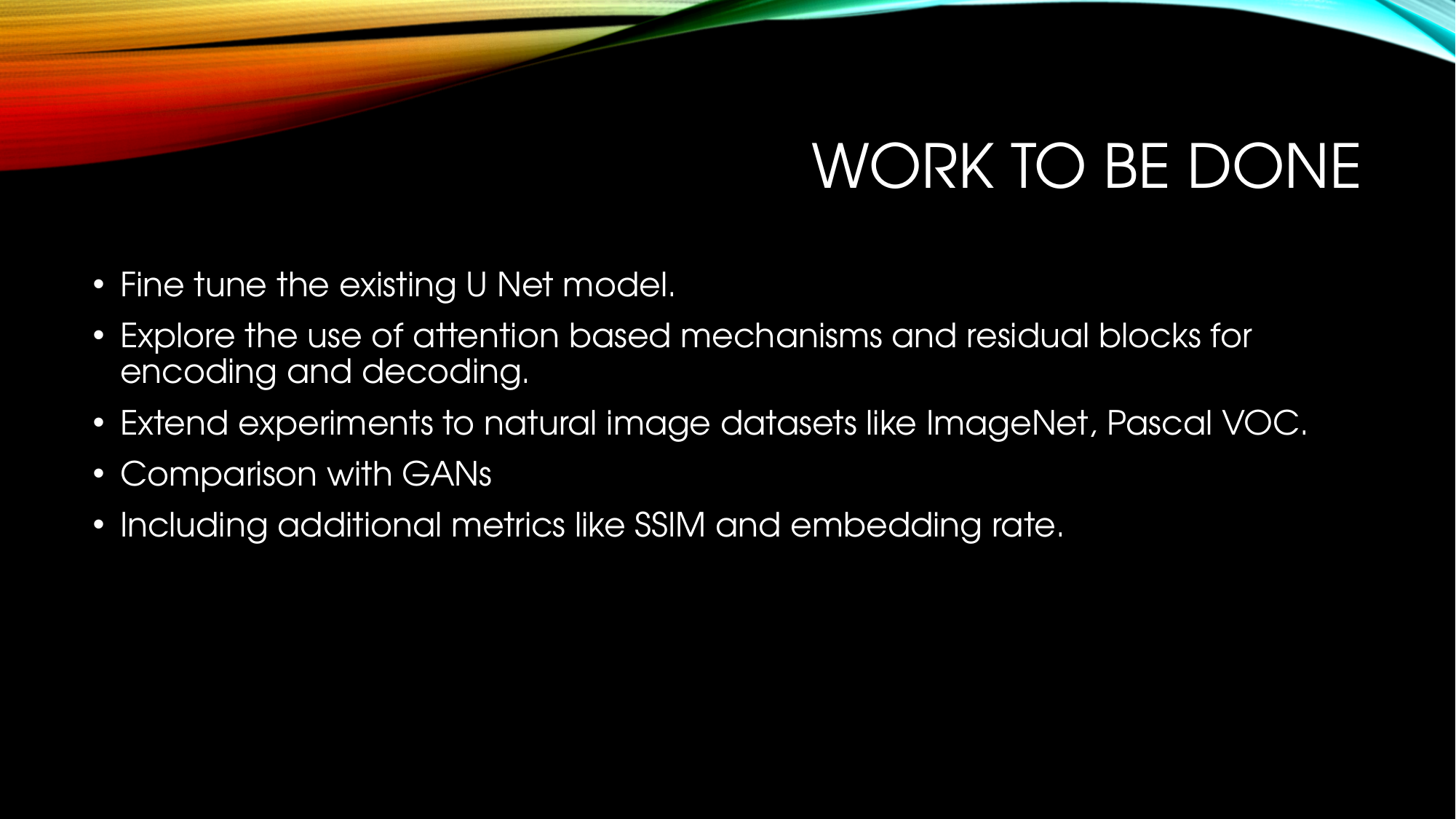

# WORK TO BE DONE
Fine tune the existing U Net model.
Explore the use of attention based mechanisms and residual blocks for encoding and decoding.
Extend experiments to natural image datasets like ImageNet, Pascal VOC.
Comparison with GANs
Including additional metrics like SSIM and embedding rate.